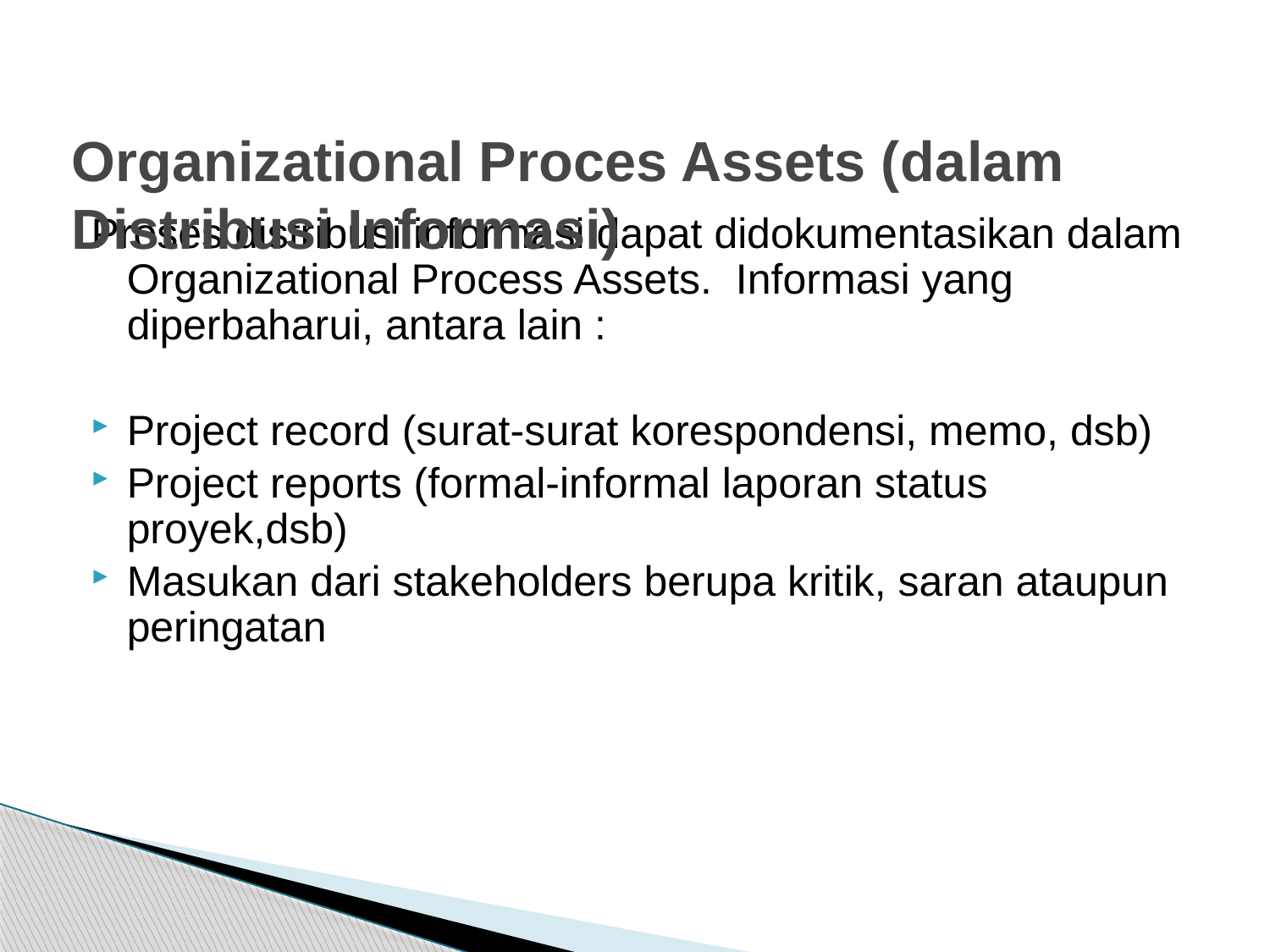

# Organizational Proces Assets (dalam Distribusi Informasi)
Proses distribusi informasi dapat didokumentasikan dalam Organizational Process Assets.  Informasi yang diperbaharui, antara lain :

Project record (surat-surat korespondensi, memo, dsb)
Project reports (formal-informal laporan status proyek,dsb)
Masukan dari stakeholders berupa kritik, saran ataupun peringatan